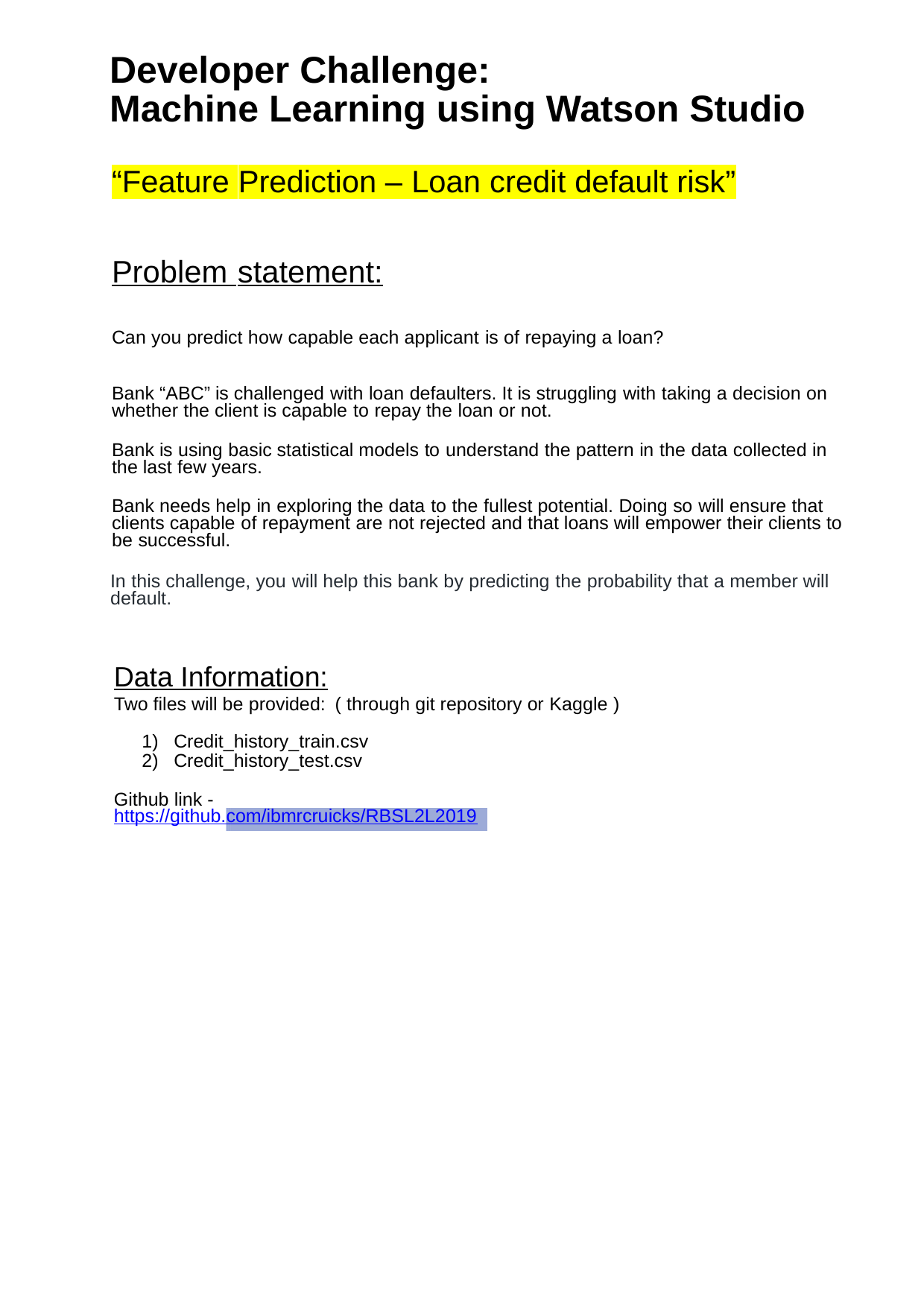

Developer Challenge:

Machine Learning using Watson Studio
“Feature Prediction – Loan credit default risk”
Problem statement:
Can you predict how capable each applicant is of repaying a loan?
Bank “ABC” is challenged with loan defaulters. It is struggling with taking a decision on whether the client is capable to repay the loan or not.
Bank is using basic statistical models to understand the pattern in the data collected in the last few years.
Bank needs help in exploring the data to the fullest potential. Doing so will ensure that clients capable of repayment are not rejected and that loans will empower their clients to be successful.
In this challenge, you will help this bank by predicting the probability that a member will default.
Data Information:

Two files will be provided: ( through git repository or Kaggle )
1) Credit_history_train.csv
2) Credit_history_test.csv
Github link - https://github.com/ibmrcruicks/RBSL2L2019